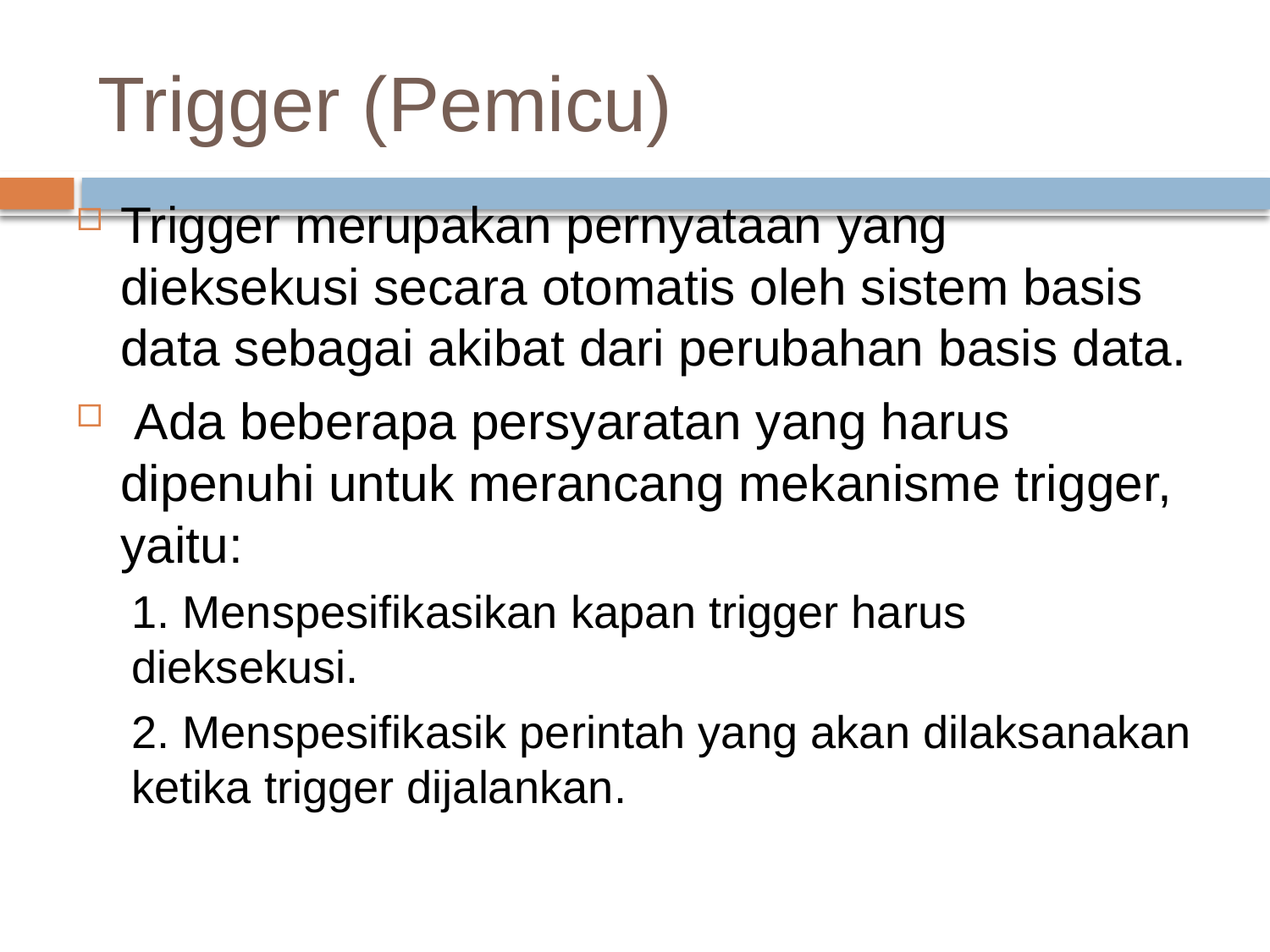

# Trigger (Pemicu)
Trigger merupakan pernyataan yang dieksekusi secara otomatis oleh sistem basis data sebagai akibat dari perubahan basis data.
 Ada beberapa persyaratan yang harus dipenuhi untuk merancang mekanisme trigger, yaitu:
1. Menspesifikasikan kapan trigger harus dieksekusi.
2. Menspesifikasik perintah yang akan dilaksanakan ketika trigger dijalankan.